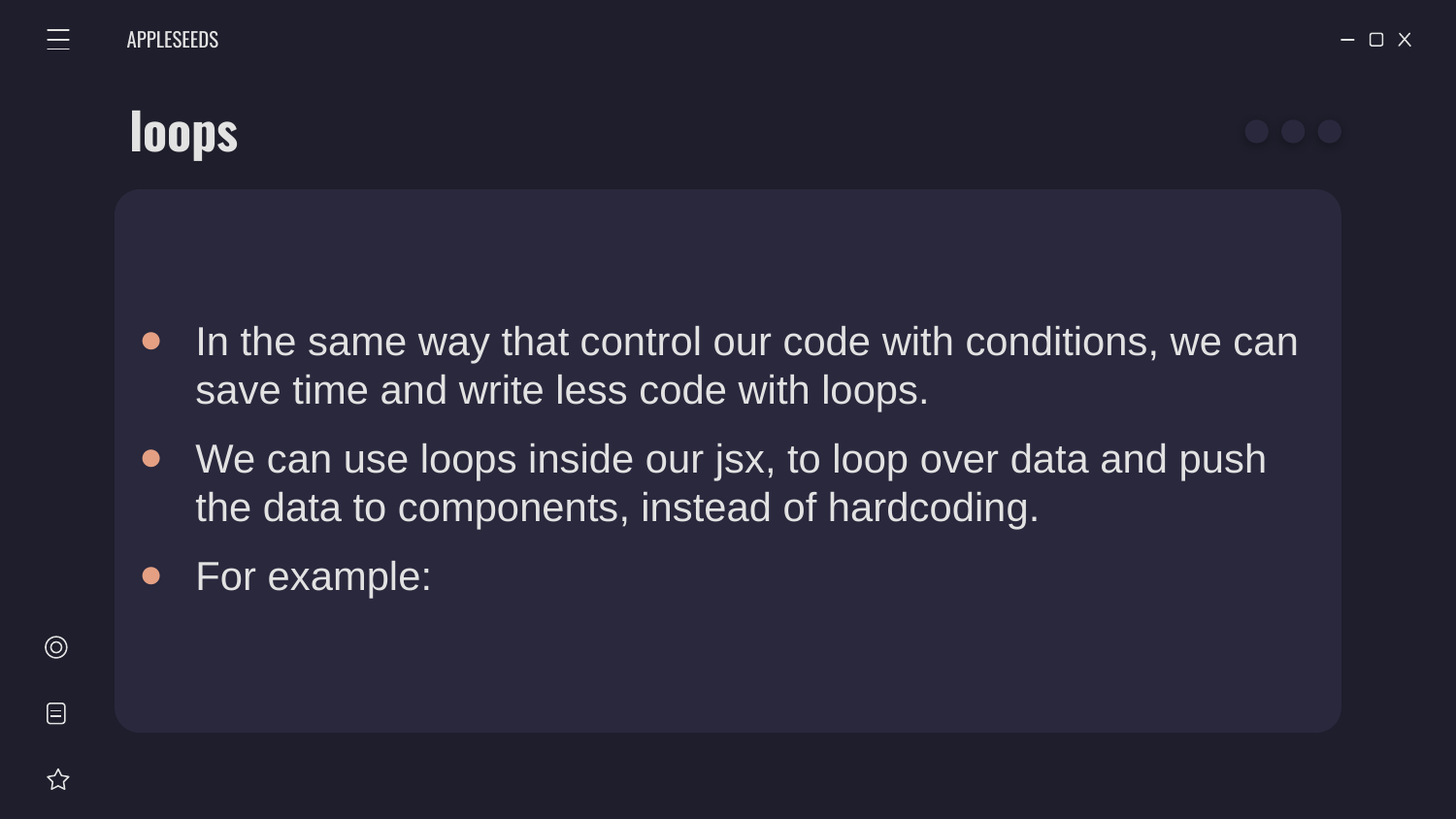

APPLESEEDS

# loops

In the same way that control our code with conditions, we can save time and write less code with loops.
We can use loops inside our jsx, to loop over data and push the data to components, instead of hardcoding.
For example: